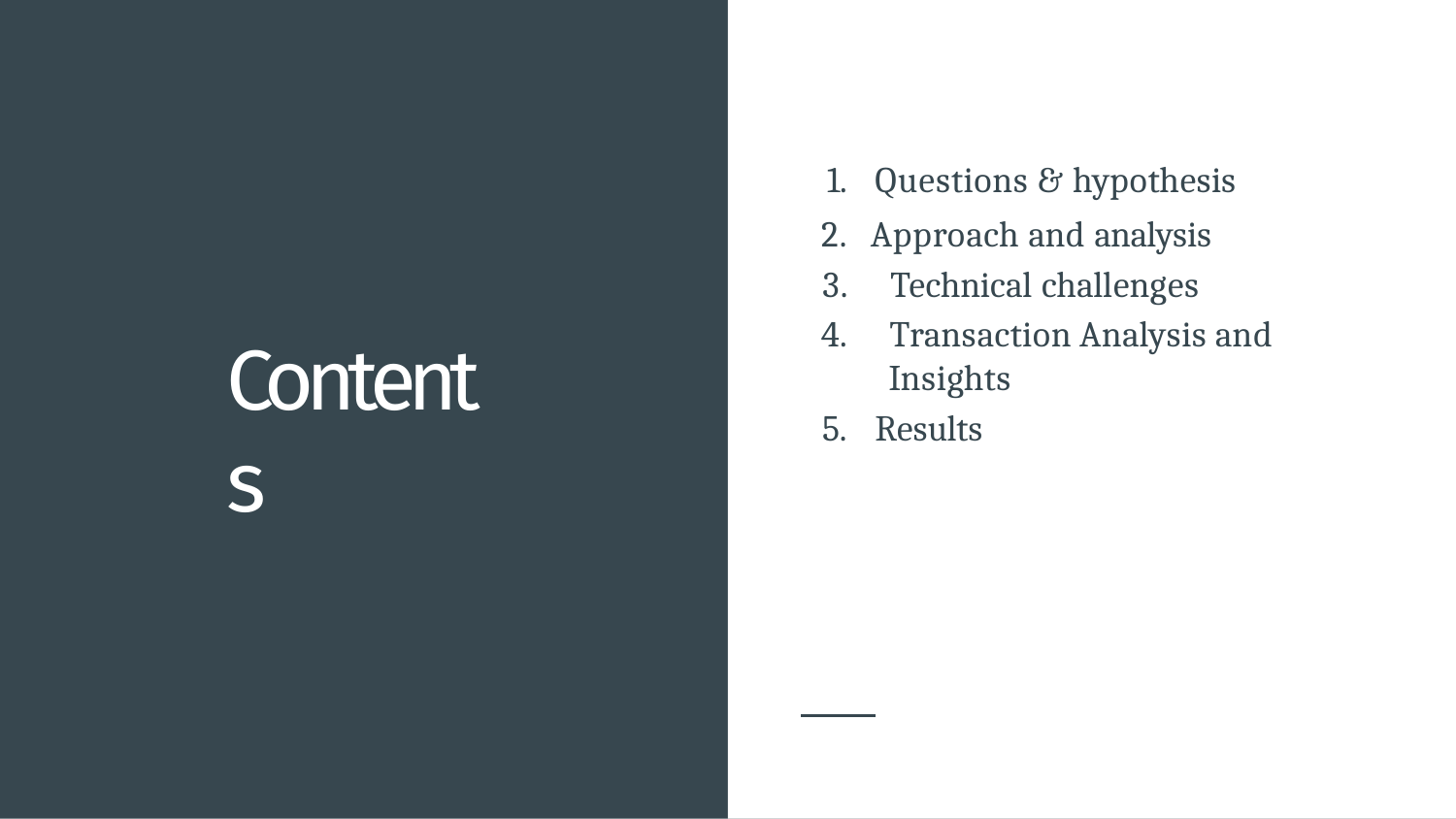

# 1.	Questions & hypothesis
 2.   Approach and analysis
 3.	Technical challenges
 4.	Transaction Analysis and 	Insights
   5.	Results
Contents